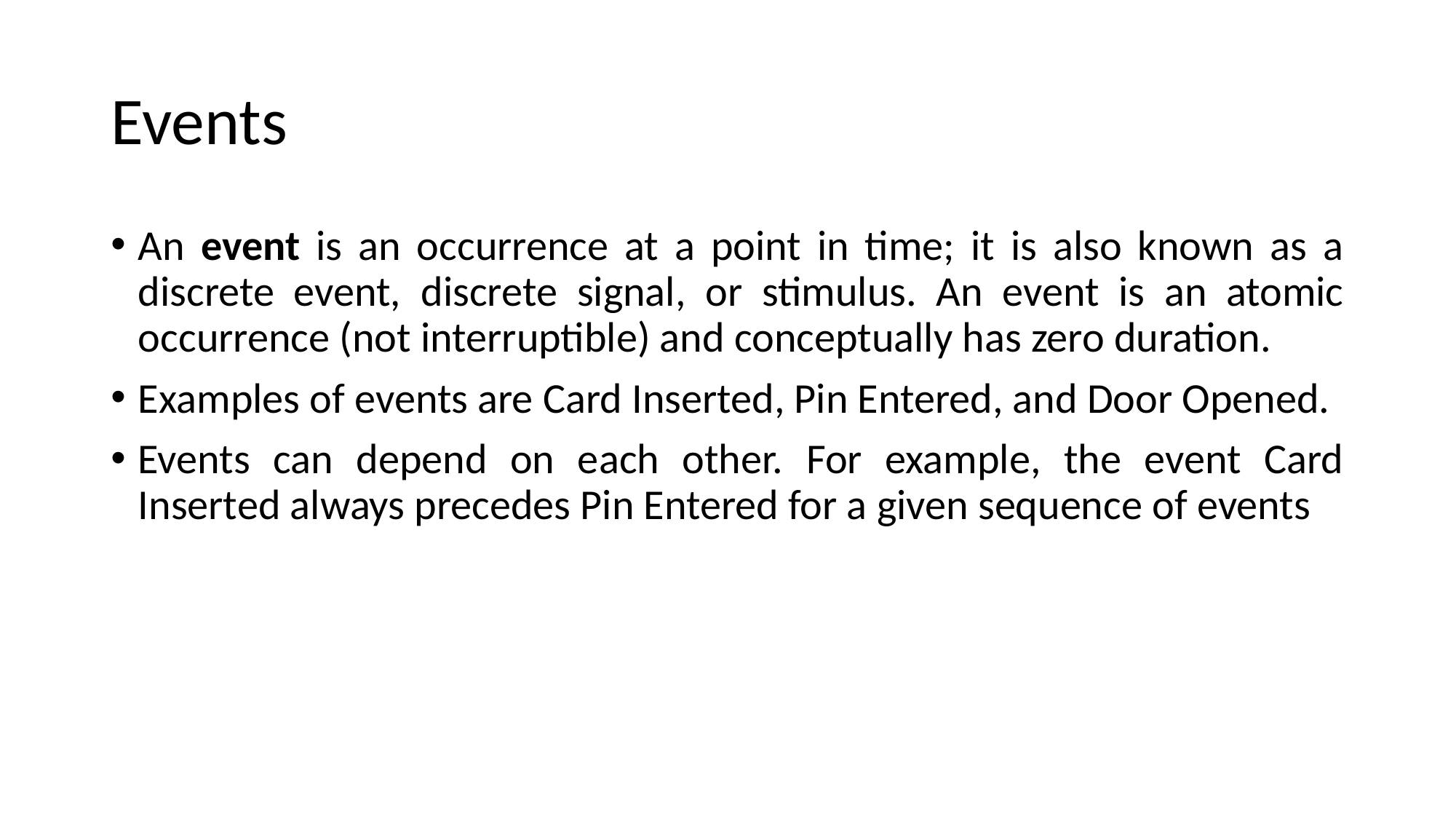

# Events
An event is an occurrence at a point in time; it is also known as a discrete event, discrete signal, or stimulus. An event is an atomic occurrence (not interruptible) and conceptually has zero duration.
Examples of events are Card Inserted, Pin Entered, and Door Opened.
Events can depend on each other. For example, the event Card Inserted always precedes Pin Entered for a given sequence of events